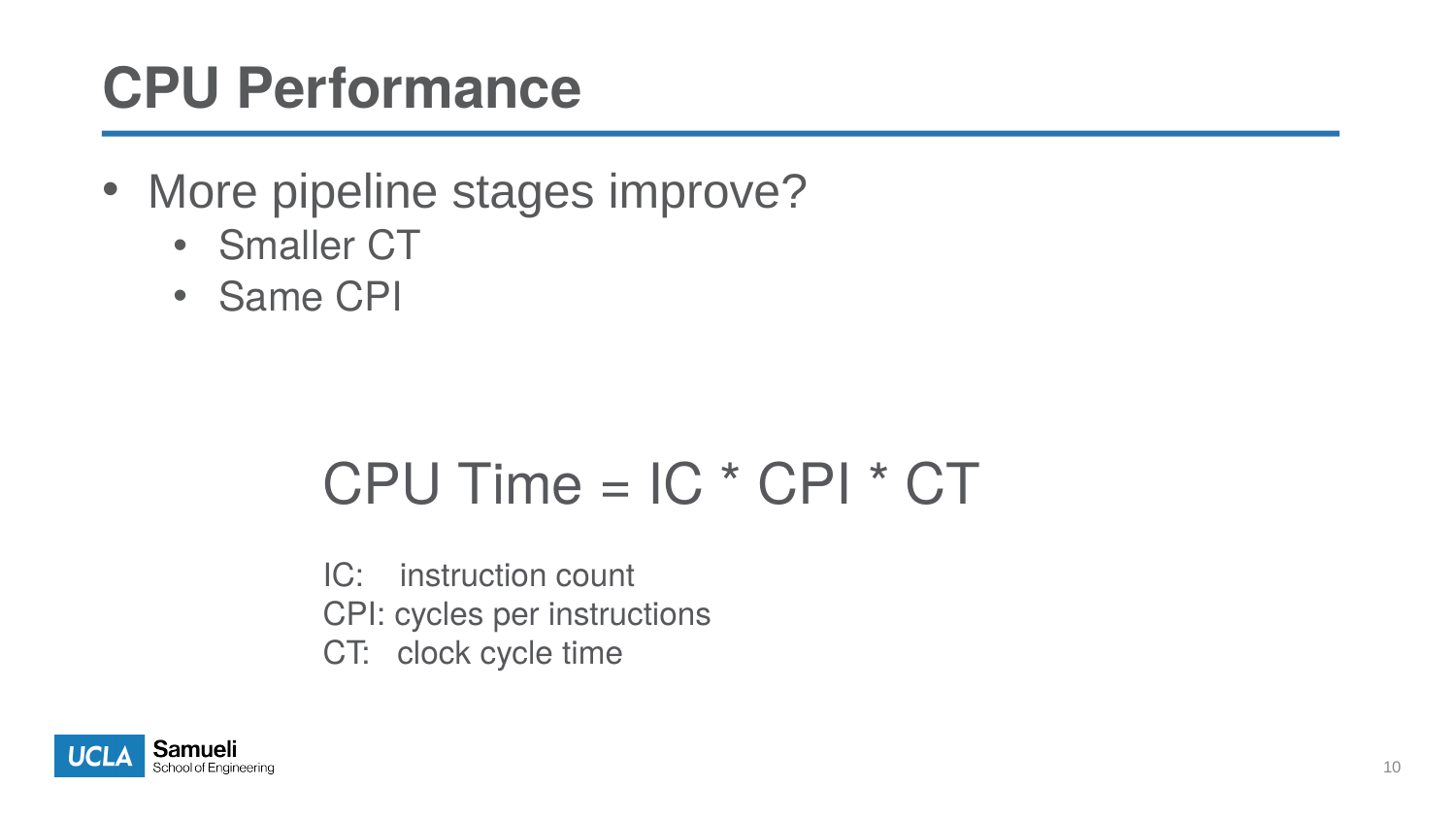

CPU Performance
More pipeline stages improve?
Smaller CT
Same CPI

CPU Time = IC * CPI * CT

IC:    instruction count
CPI: cycles per instructions
CT:   clock cycle time
10